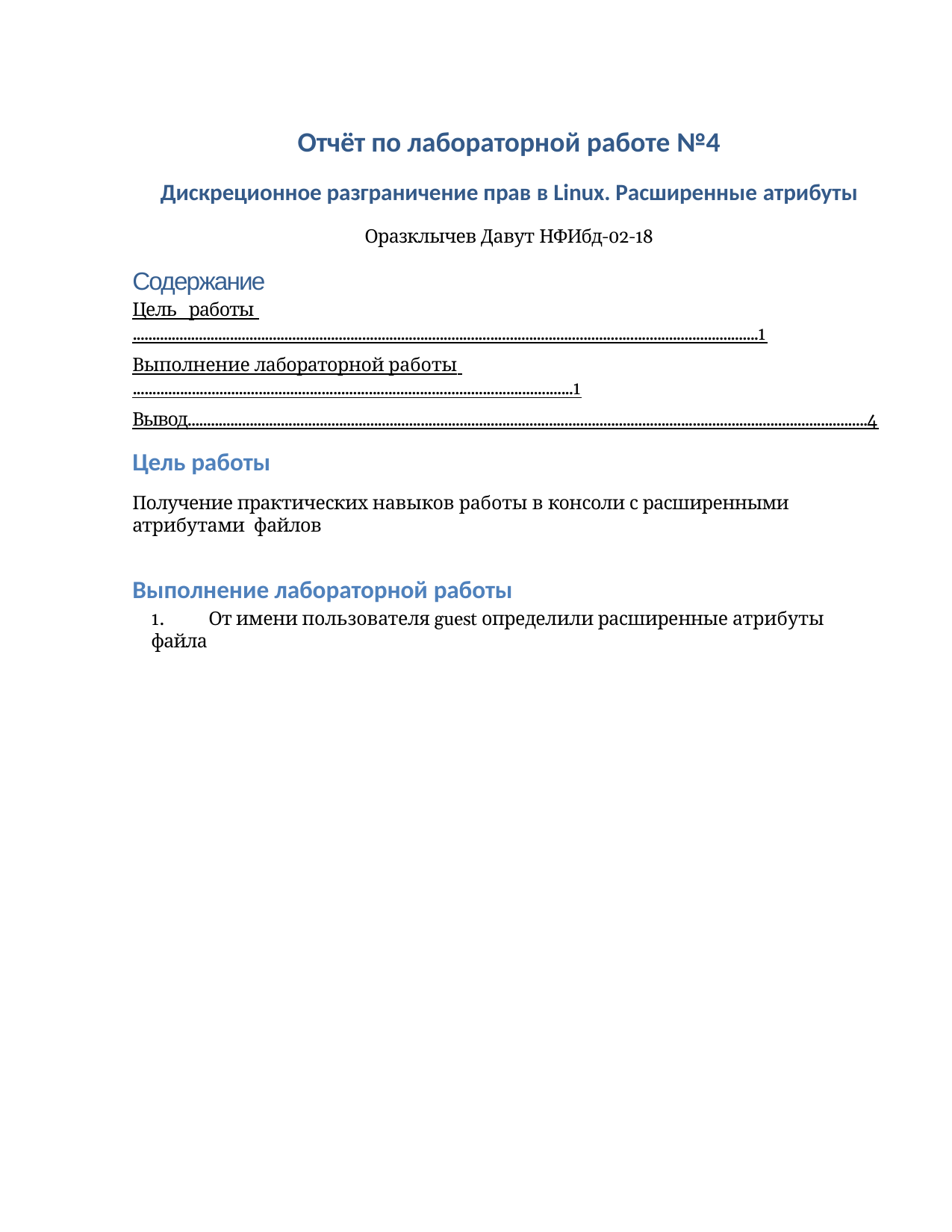

Отчёт по лабораторной работе №4
Дискреционное разграничение прав в Linux. Расширенные атрибуты
Оразклычев Давут НФИбд-02-18
Содержание
Цель   работы .................................................................................................................................................................1
Выполнение лабораторной работы ................................................................................................................1
Вывод...............................................................................................................................................................................4
Цель работы
Получение практических навыков работы в консоли с расширенными атрибутами  файлов

Выполнение лабораторной работы
1.	От имени пользователя guest определили расширенные атрибуты файла